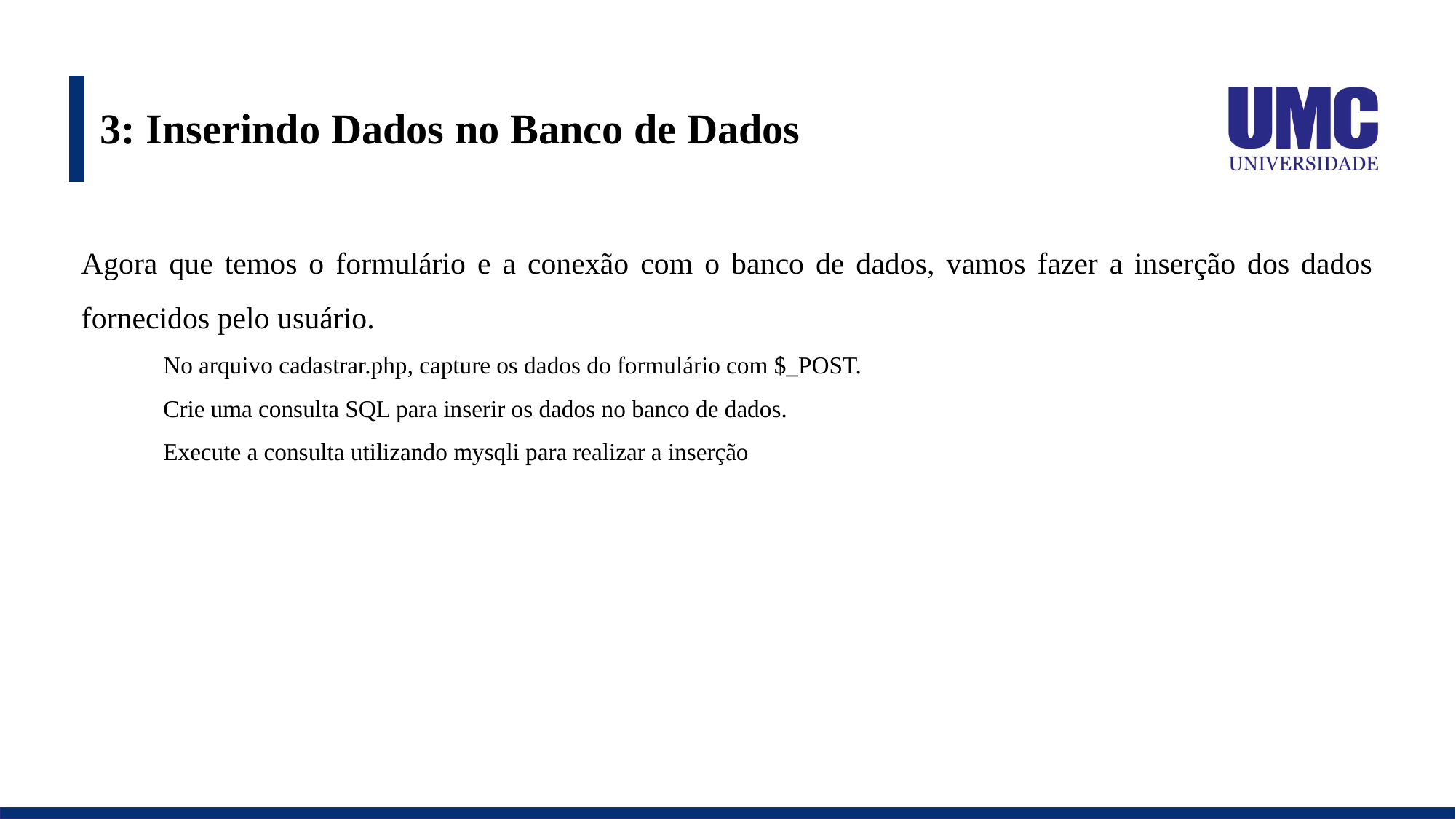

# 3: Inserindo Dados no Banco de Dados
Agora que temos o formulário e a conexão com o banco de dados, vamos fazer a inserção dos dados fornecidos pelo usuário.
No arquivo cadastrar.php, capture os dados do formulário com $_POST.
Crie uma consulta SQL para inserir os dados no banco de dados.
Execute a consulta utilizando mysqli para realizar a inserção